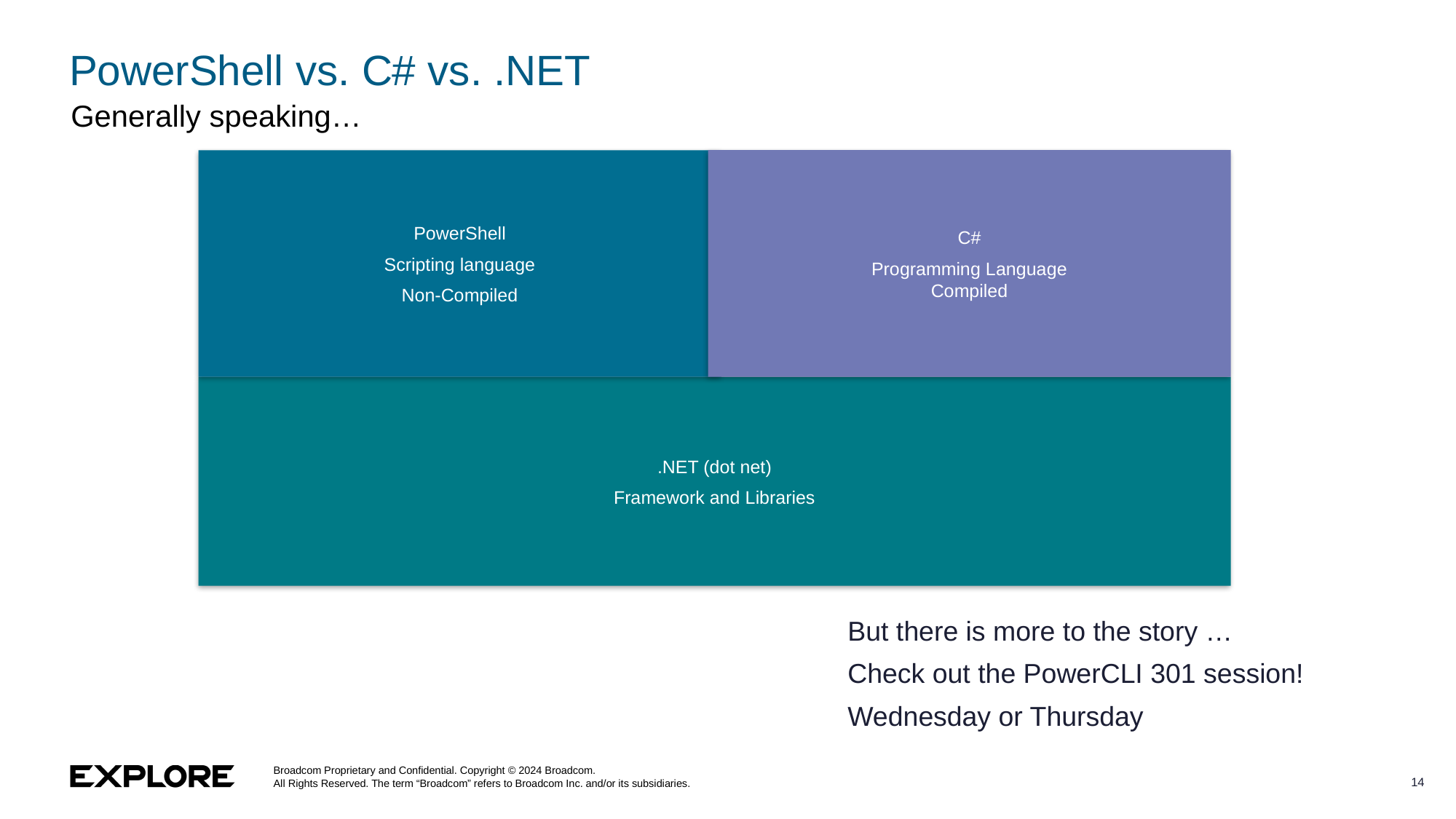

# PowerShell vs. C# vs. .NET
Generally speaking…
C#
Programming Language
Compiled
PowerShell
Scripting language
Non-Compiled
.NET (dot net)
Framework and Libraries
But there is more to the story …
Check out the PowerCLI 301 session!
Wednesday or Thursday